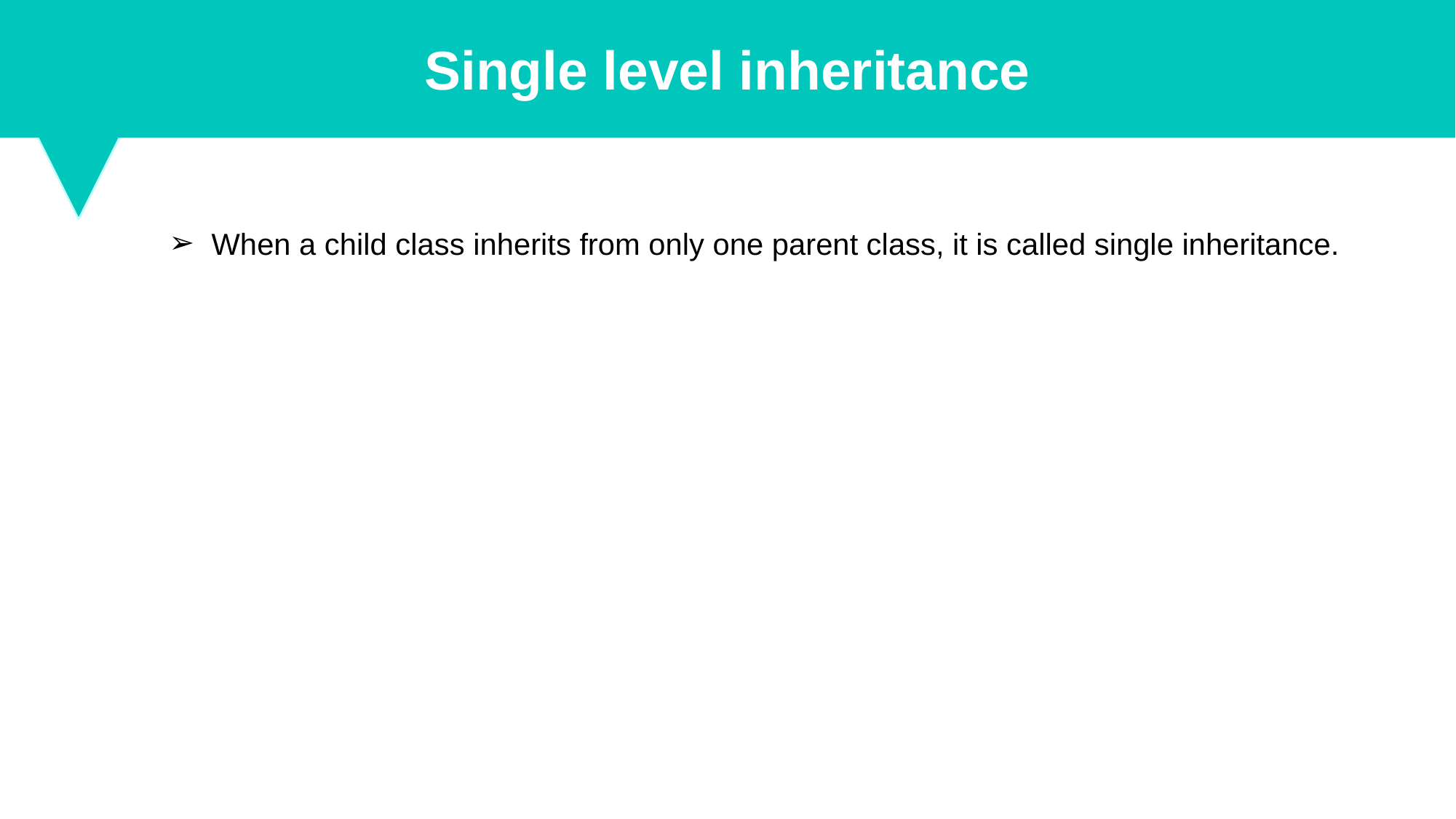

Single level inheritance

When a child class inherits from only one parent class, it is called single inheritance.